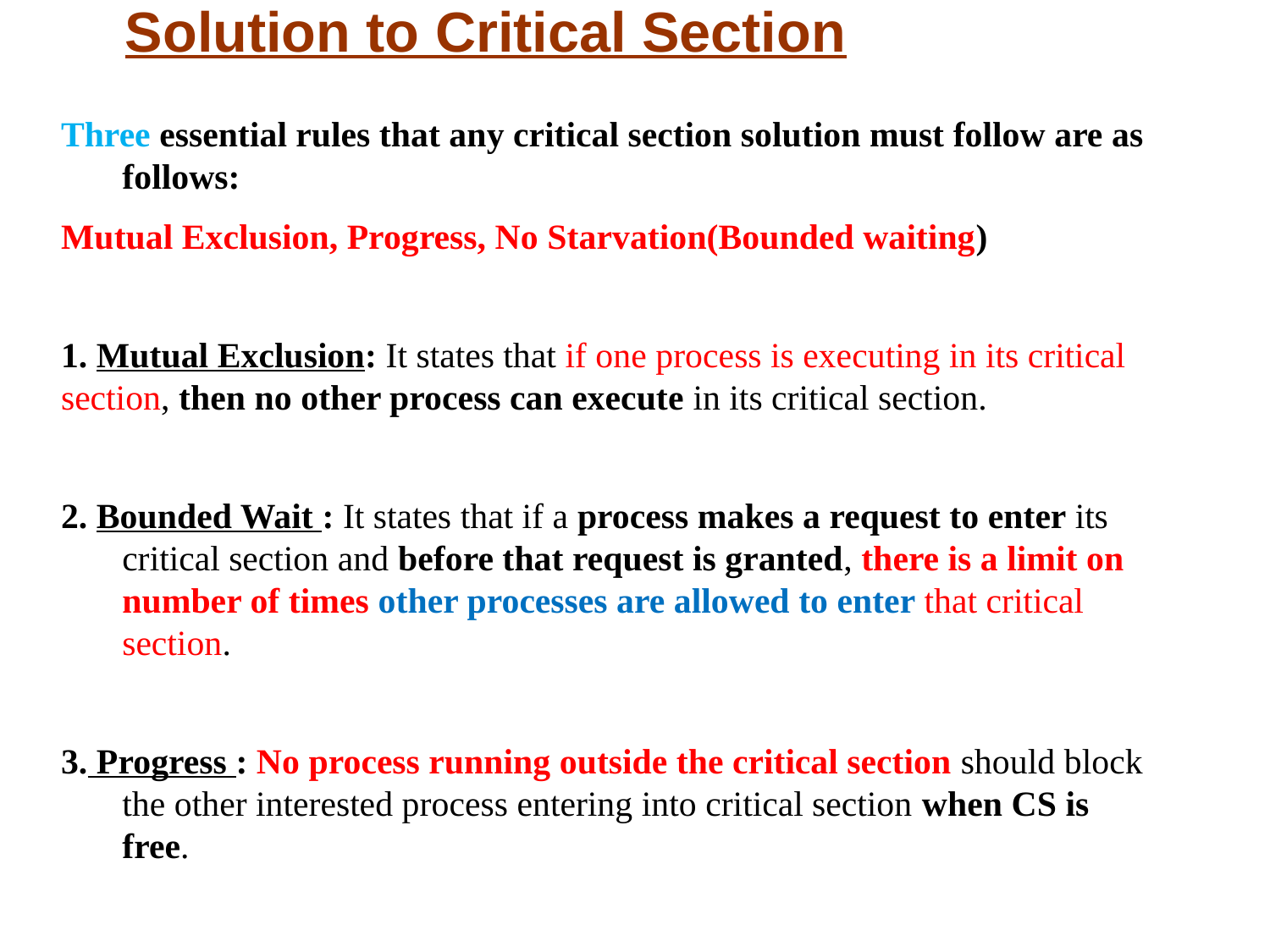

Solution to Critical Section
Three essential rules that any critical section solution must follow are as follows:
Mutual Exclusion, Progress, No Starvation(Bounded waiting)

1. Mutual Exclusion: It states that if one process is executing in its critical  section, then no other process can execute in its critical section.

2. Bounded Wait : It states that if a process makes a request to enter its critical section and before that request is granted, there is a limit on number of times other processes are allowed to enter that critical section.

3. Progress : No process running outside the critical section should block the other interested process entering into critical section when CS is free.
An upper bound must exist on the number of times a process enters